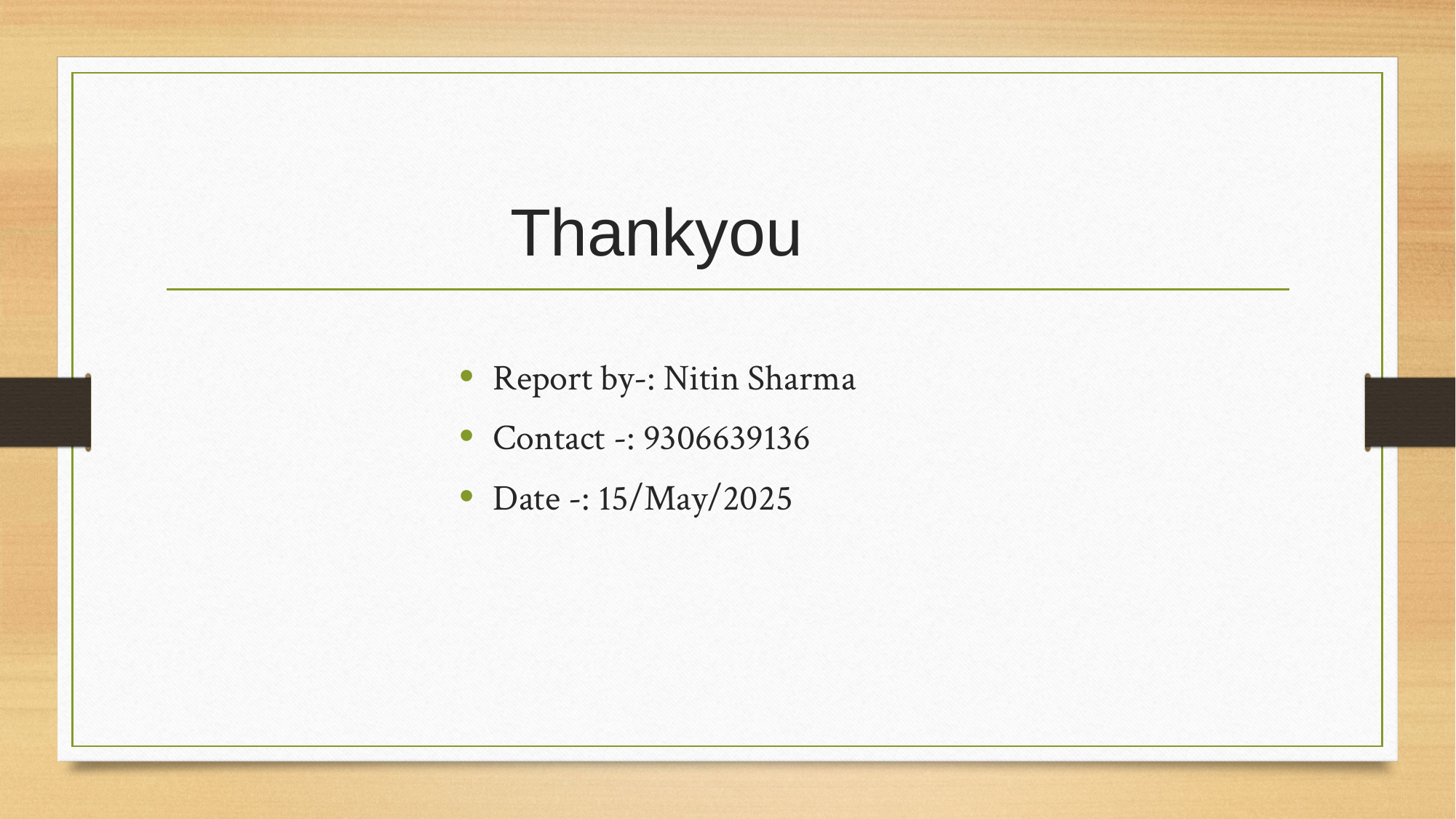

# Thankyou
Report by-: Nitin Sharma
Contact -: 9306639136
Date -: 15/May/2025